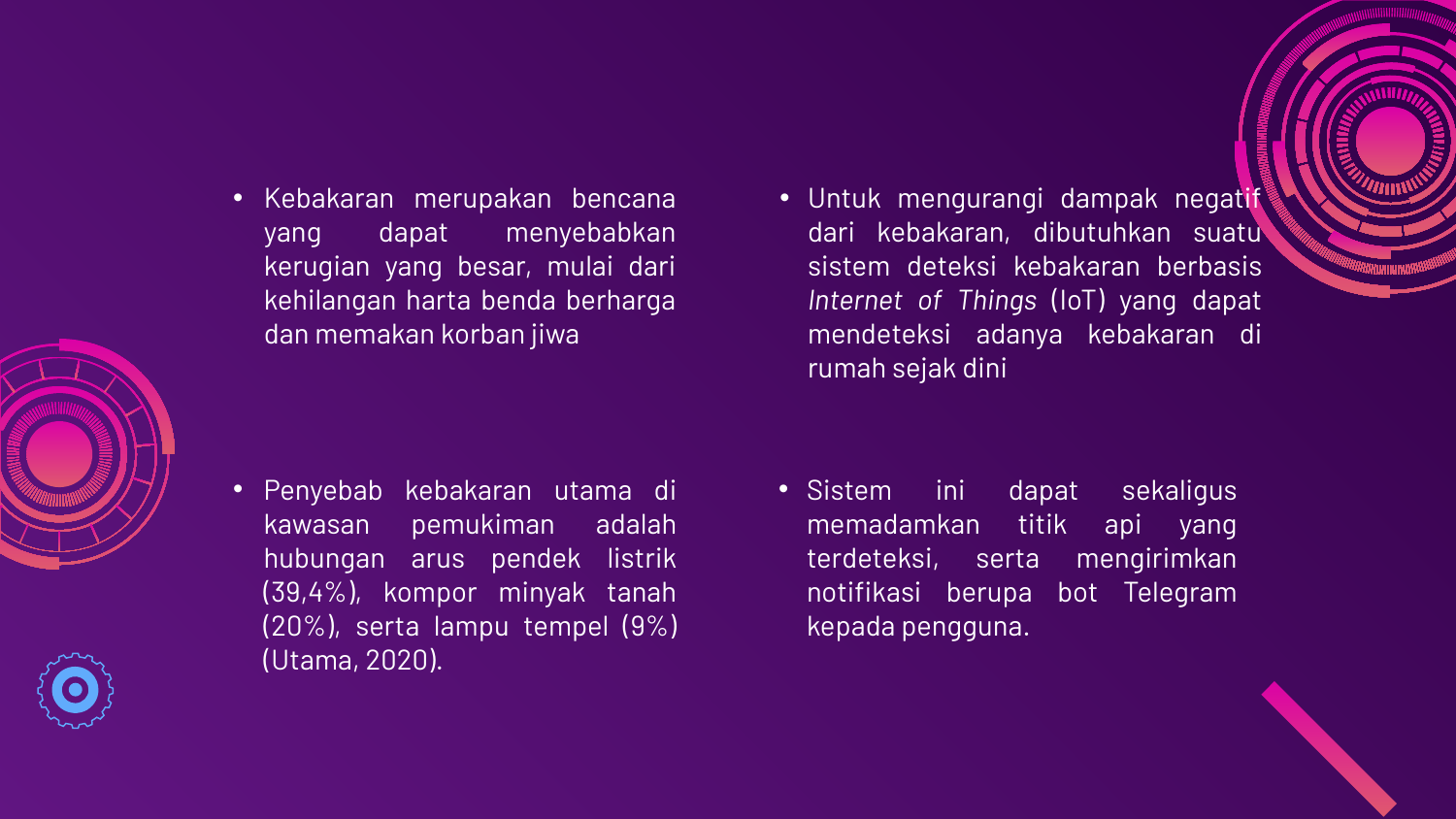

Kebakaran merupakan bencana yang dapat menyebabkan kerugian yang besar, mulai dari kehilangan harta benda berharga dan memakan korban jiwa
Untuk mengurangi dampak negatif dari kebakaran, dibutuhkan suatu sistem deteksi kebakaran berbasis Internet of Things (IoT) yang dapat mendeteksi adanya kebakaran di rumah sejak dini
Penyebab kebakaran utama di kawasan pemukiman adalah hubungan arus pendek listrik (39,4%), kompor minyak tanah (20%), serta lampu tempel (9%) (Utama, 2020).
Sistem ini dapat sekaligus memadamkan titik api yang terdeteksi, serta mengirimkan notifikasi berupa bot Telegram kepada pengguna.